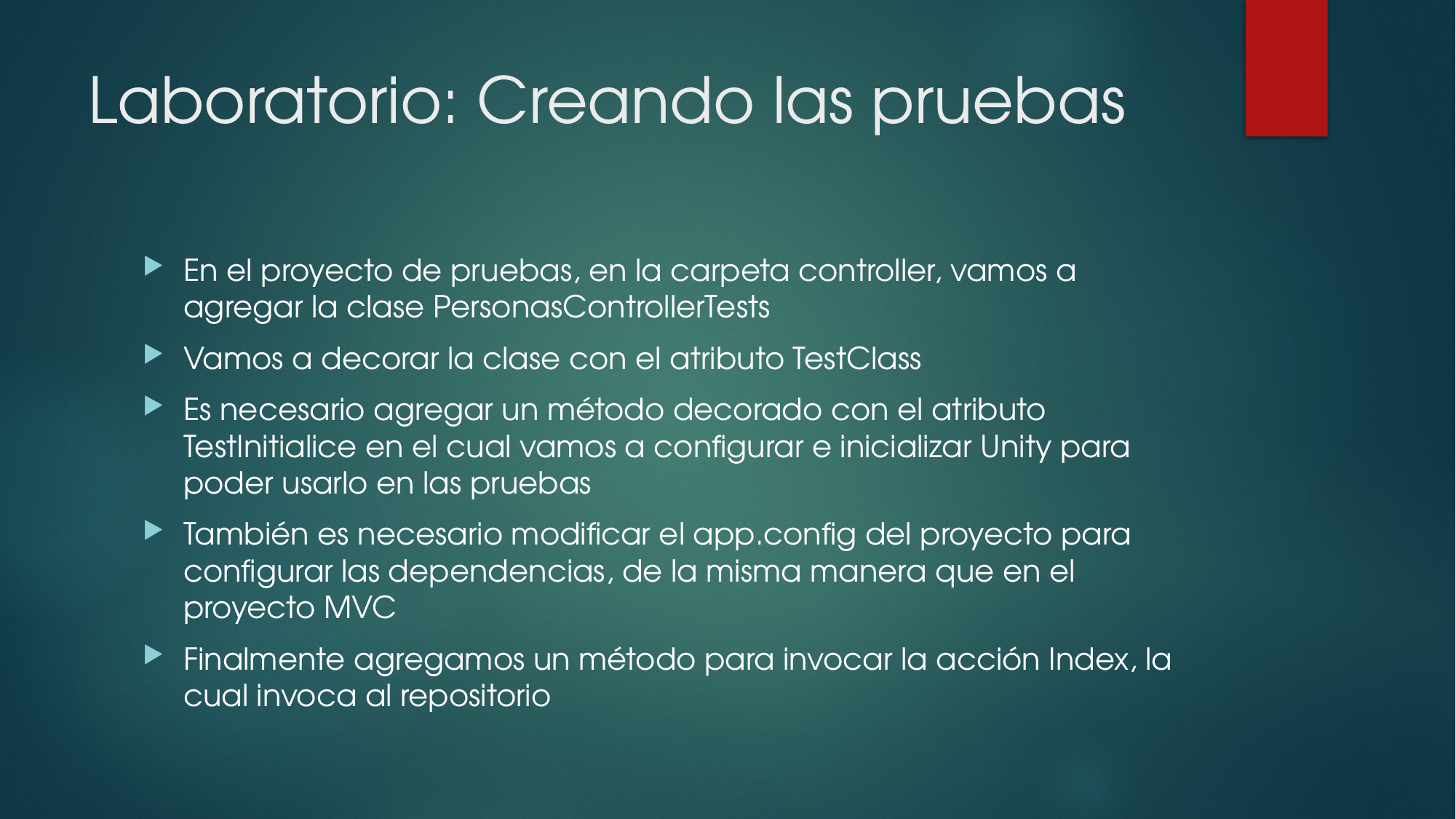

# Laboratorio: Creando las pruebas
En el proyecto de pruebas, en la carpeta controller, vamos a agregar la clase PersonasControllerTests
Vamos a decorar la clase con el atributo TestClass
Es necesario agregar un método decorado con el atributo TestInitialice en el cual vamos a configurar e inicializar Unity para poder usarlo en las pruebas
También es necesario modificar el app.config del proyecto para configurar las dependencias, de la misma manera que en el proyecto MVC
Finalmente agregamos un método para invocar la acción Index, la cual invoca al repositorio